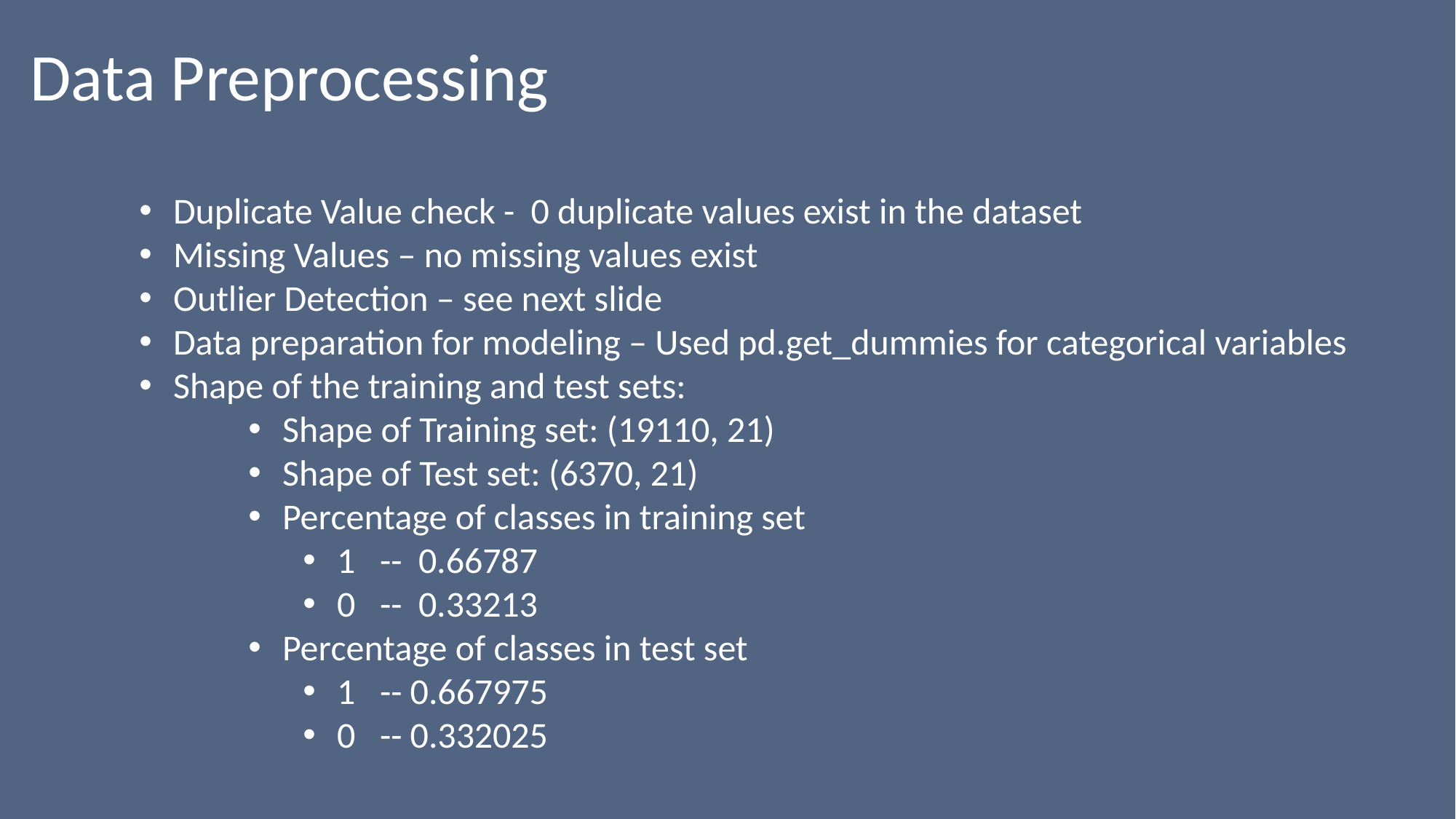

# Data Preprocessing
Duplicate Value check -  0 duplicate values exist in the dataset
Missing Values – no missing values exist
Outlier Detection – see next slide
Data preparation for modeling – Used pd.get_dummies for categorical variables
Shape of the training and test sets:
Shape of Training set: (19110, 21)
Shape of Test set: (6370, 21)
Percentage of classes in training set
1   --  0.66787
0   --  0.33213
Percentage of classes in test set
1   -- 0.667975
0   -- 0.332025